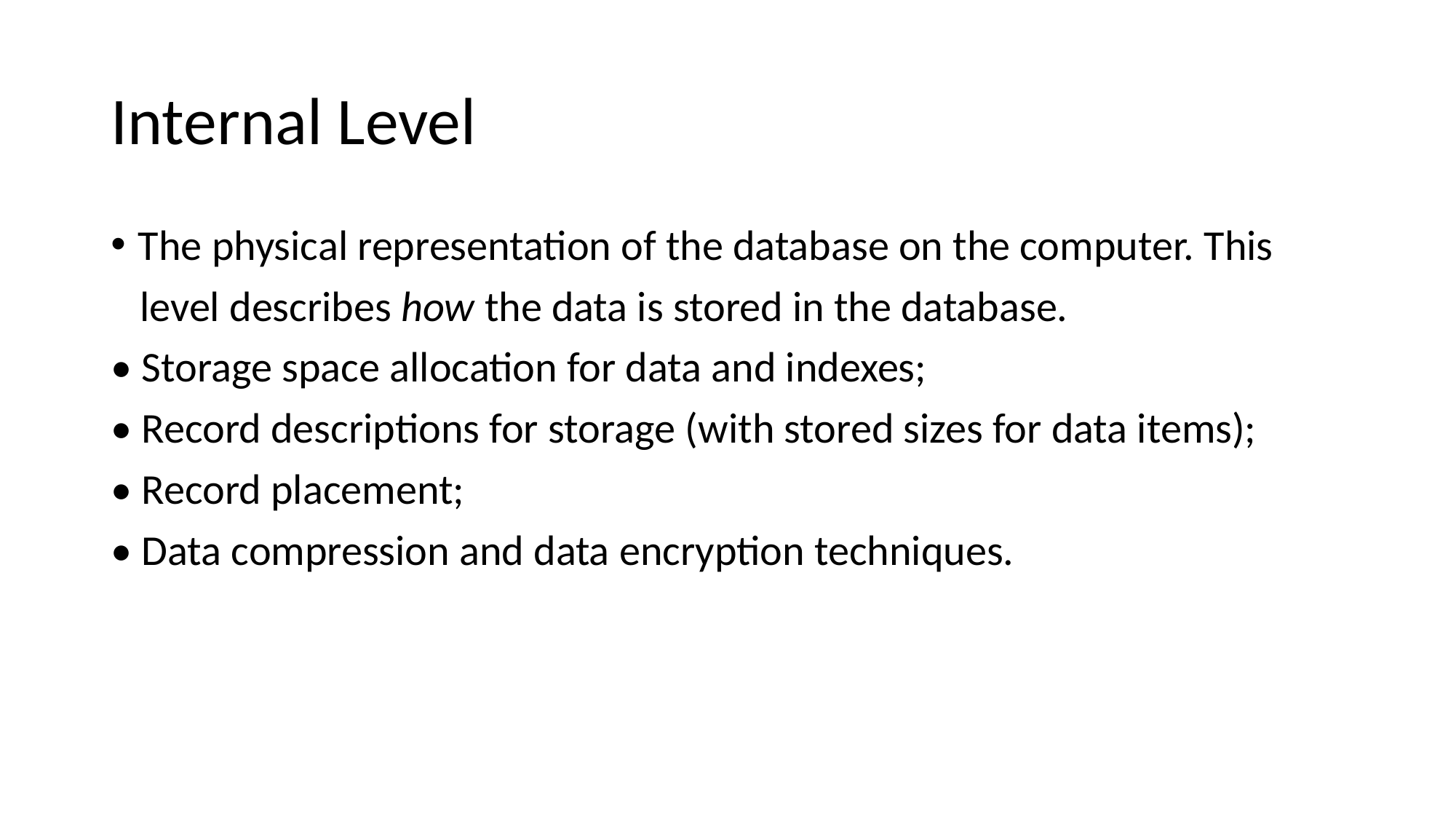

# Internal Level
The physical representation of the database on the computer. This
   level describes how the data is stored in the database.
• Storage space allocation for data and indexes;
• Record descriptions for storage (with stored sizes for data items);
• Record placement;
• Data compression and data encryption techniques.